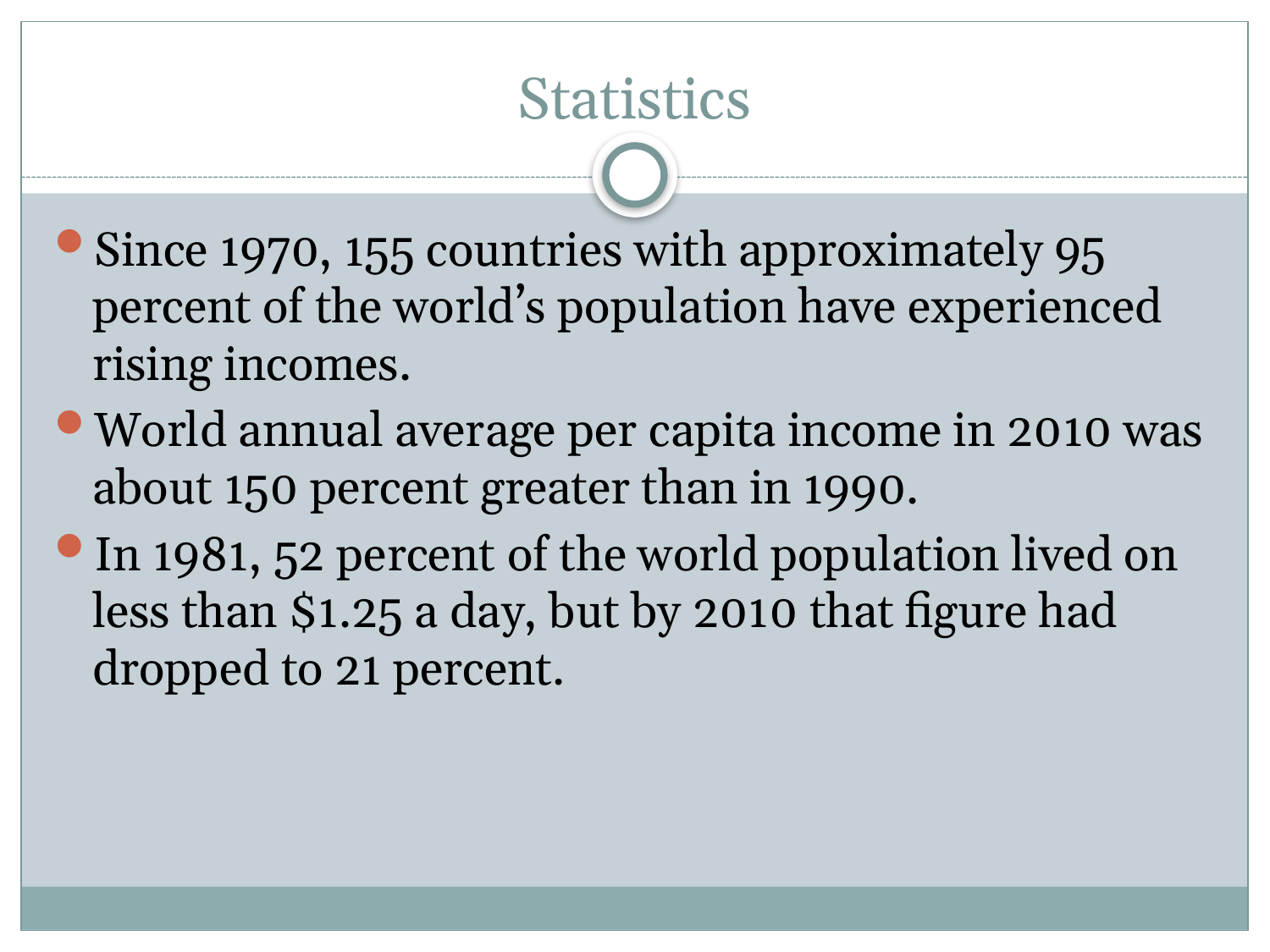

# Statistics
Since 1970, 155 countries with approximately 95 percent of the world’s population have experienced rising incomes.
World annual average per capita income in 2010 was about 150 percent greater than in 1990.
In 1981, 52 percent of the world population lived on less than $1.25 a day, but by 2010 that figure had dropped to 21 percent.